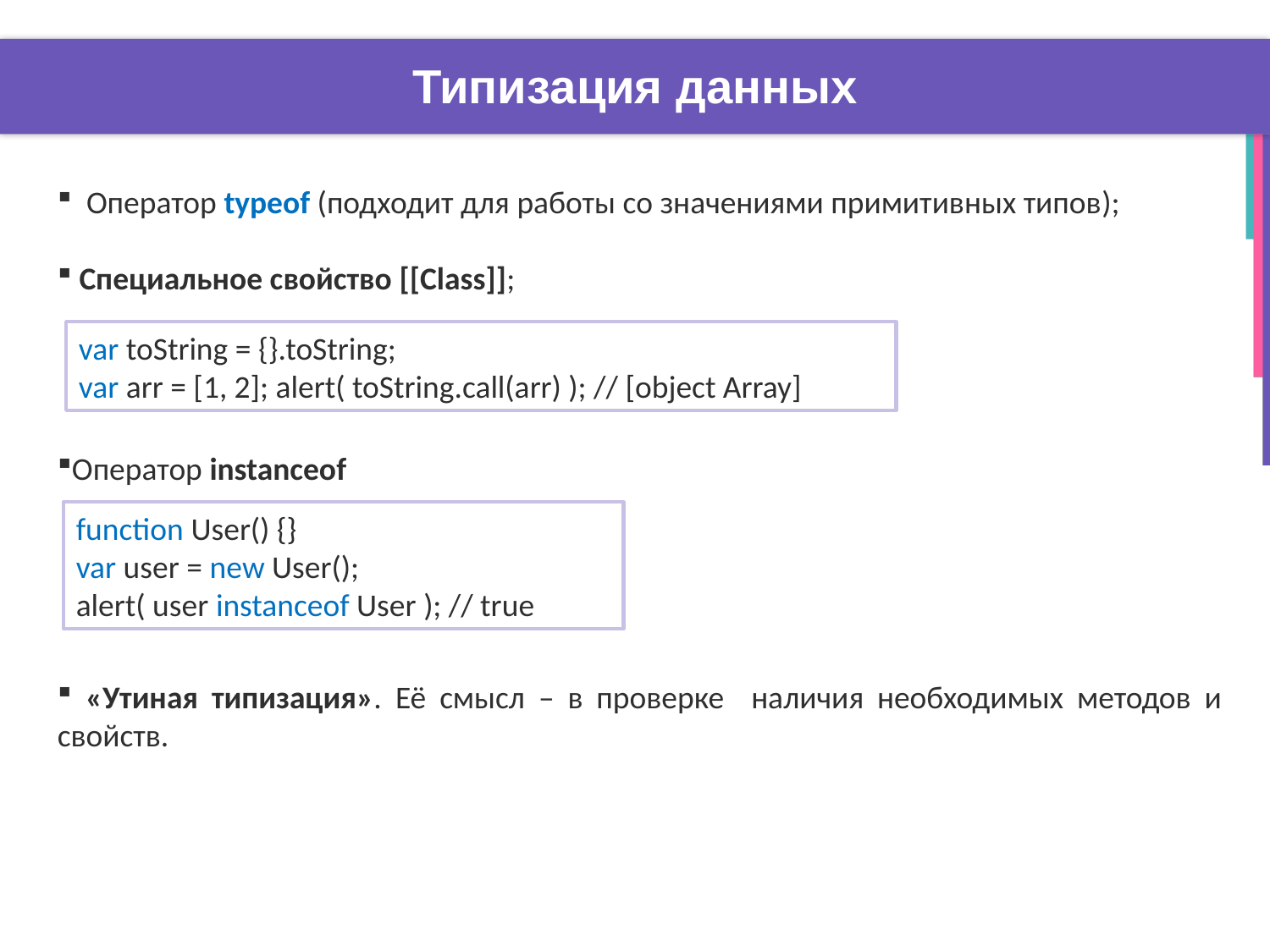

# Типизация данных
  Оператор typeof (подходит для работы со значениями примитивных типов);

 Специальное свойство [[Class]];

Оператор instanceof

 «Утиная типизация». Её смысл – в проверке  наличия необходимых методов и свойств.

var toString = {}.toString;
var arr = [1, 2]; alert( toString.call(arr) ); // [object Array]
function User() {}
var user = new User();
alert( user instanceof User ); // true